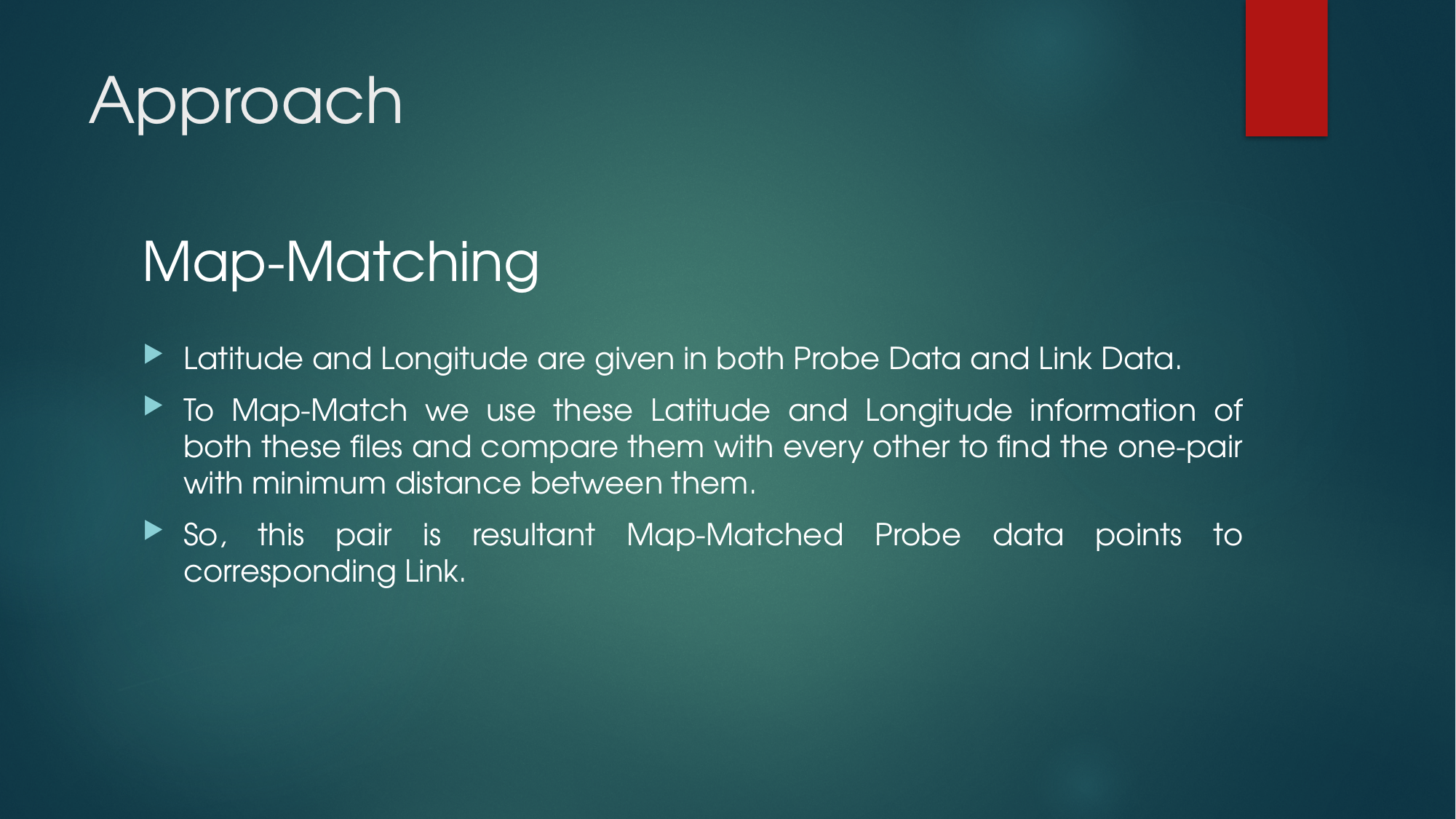

# Approach
Map-Matching

Latitude and Longitude are given in both Probe Data and Link Data.
To Map-Match we use these Latitude and Longitude information of both these files and compare them with every other to find the one-pair with minimum distance between them.
So, this pair is resultant Map-Matched Probe data points to corresponding Link.